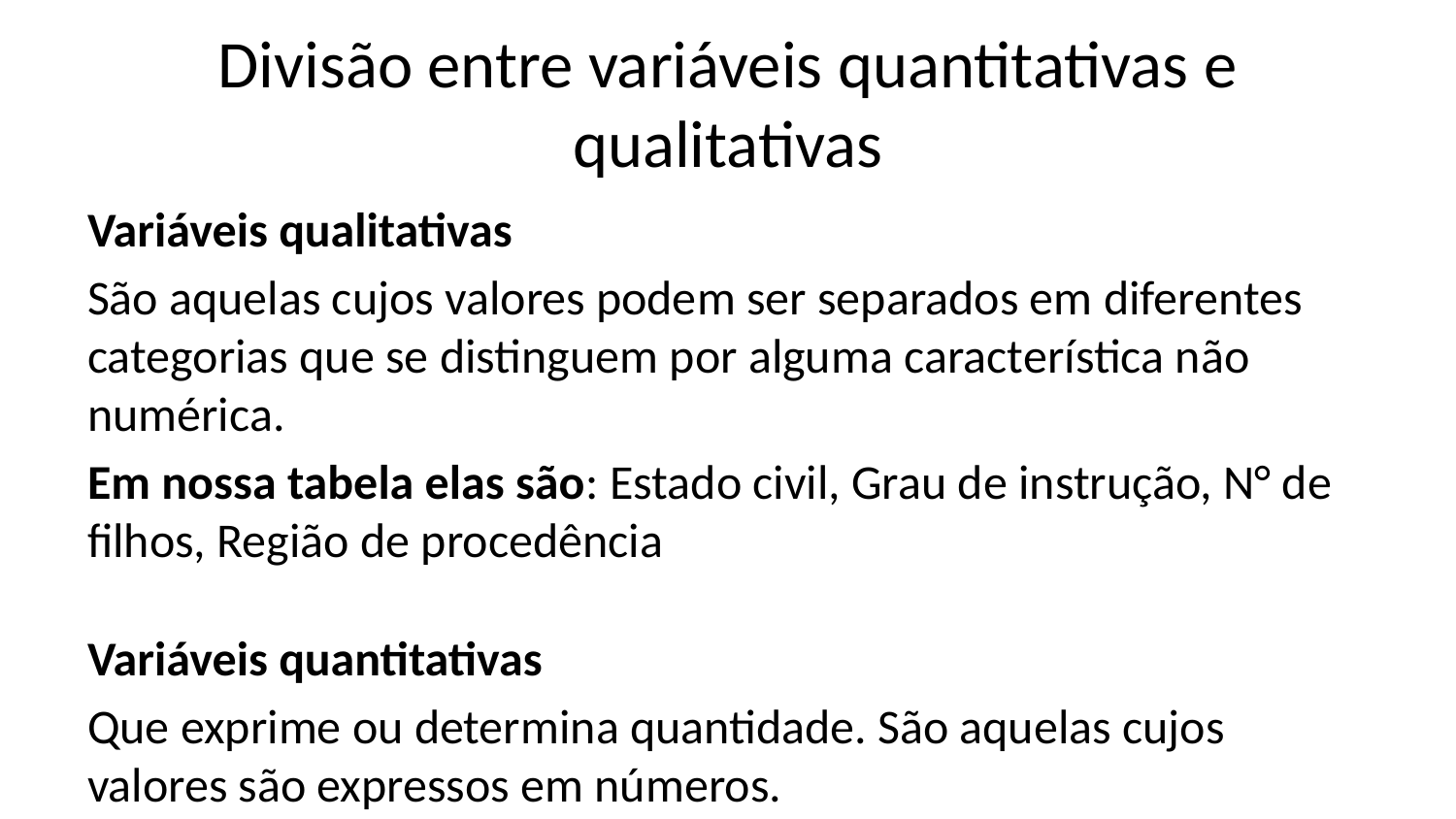

# Divisão entre variáveis quantitativas e qualitativas
Variáveis qualitativas
São aquelas cujos valores podem ser separados em diferentes categorias que se distinguem por alguma característica não numérica.
Em nossa tabela elas são: Estado civil, Grau de instrução, N° de filhos, Região de procedência
Variáveis quantitativas
Que exprime ou determina quantidade. São aquelas cujos valores são expressos em números.
Em nossa tabela elas são: Salário (x sal. min.), anos, meses